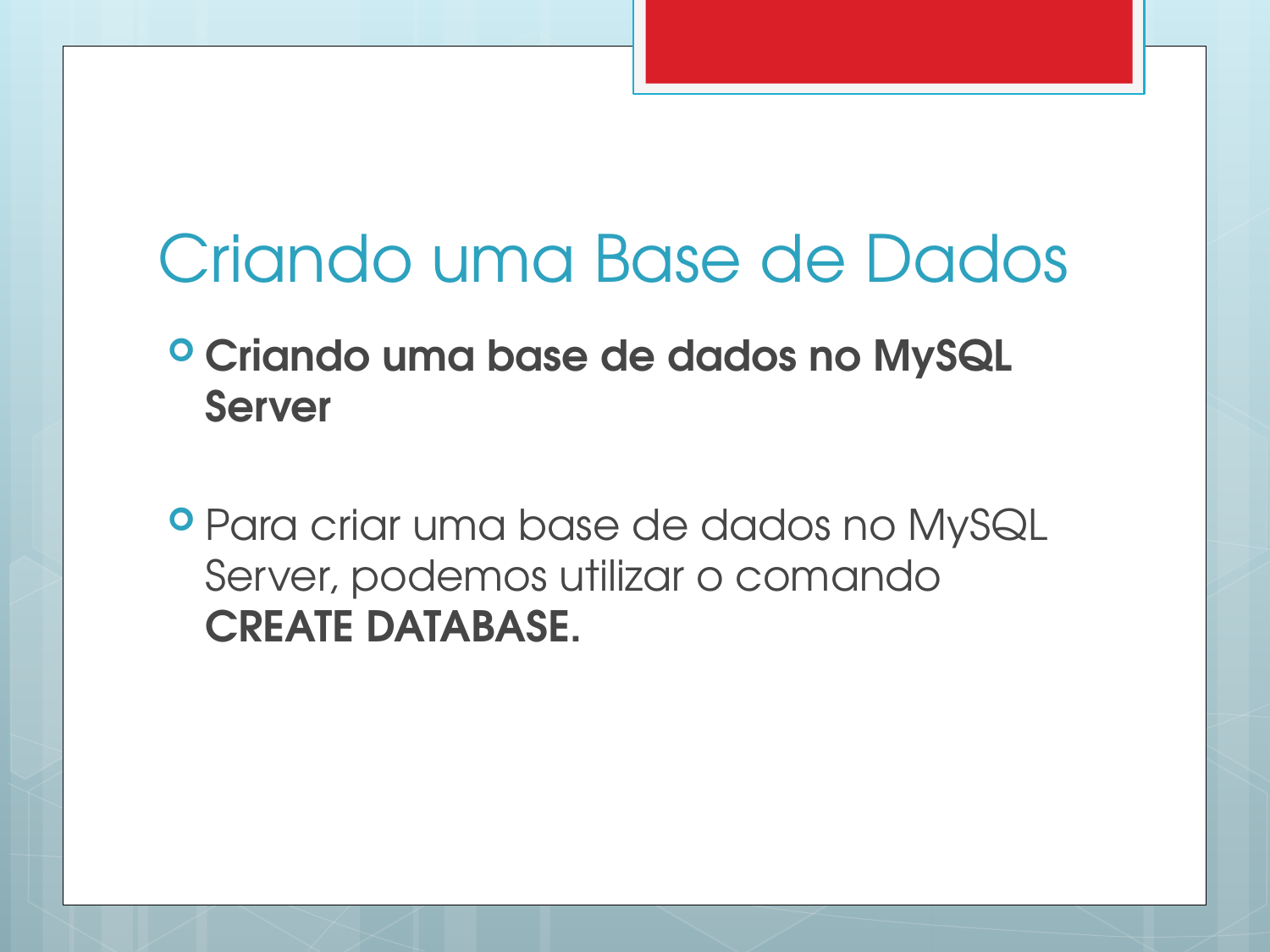

# Criando uma Base de Dados
Criando uma base de dados no MySQL Server

Para criar uma base de dados no MySQL Server, podemos utilizar o comando CREATE DATABASE.